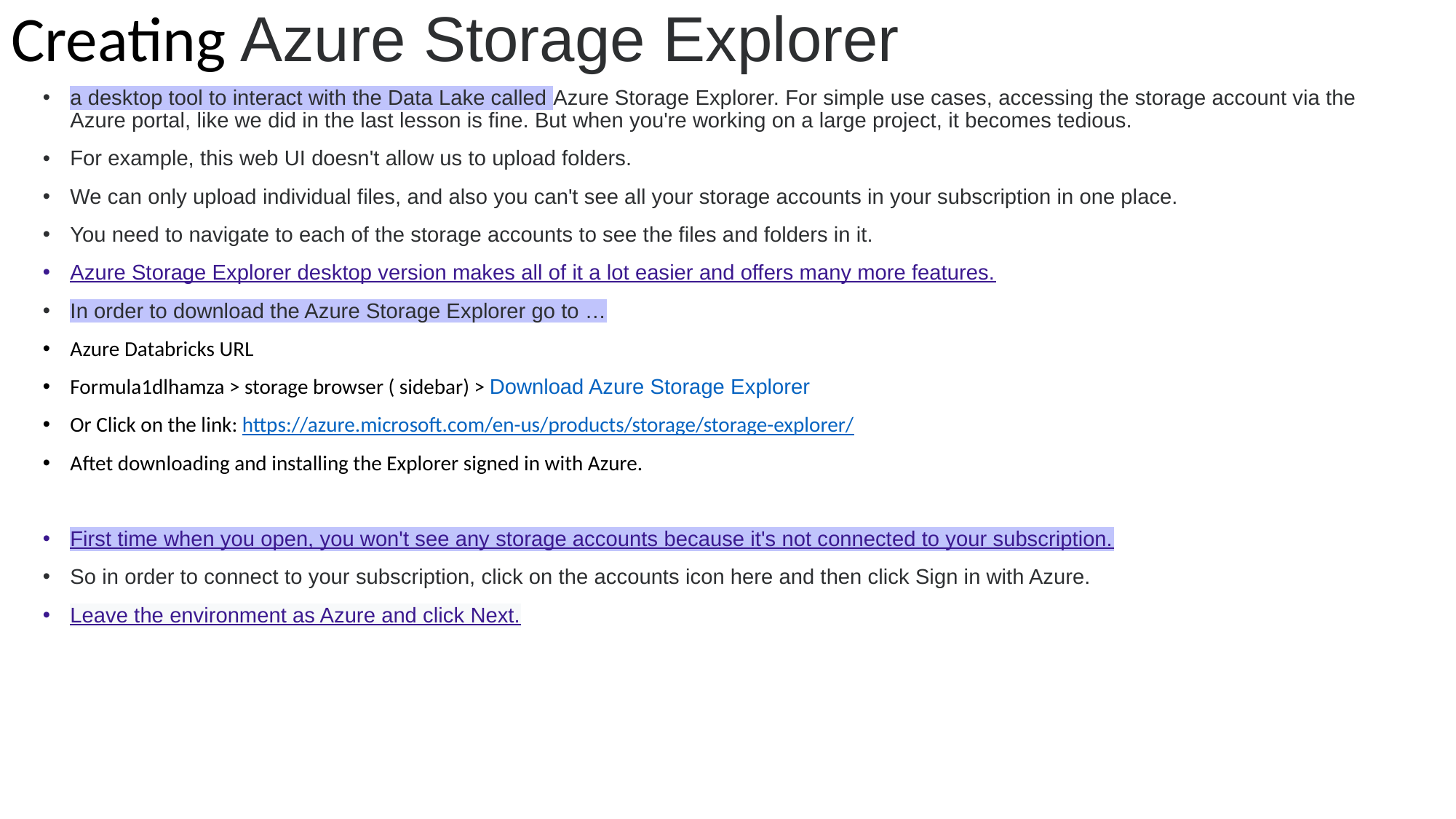

# Creating Azure Storage Explorer
a desktop tool to interact with the Data Lake called Azure Storage Explorer. For simple use cases, accessing the storage account via the Azure portal, like we did in the last lesson is fine. But when you're working on a large project, it becomes tedious.
For example, this web UI doesn't allow us to upload folders.
We can only upload individual files, and also you can't see all your storage accounts in your subscription in one place.
You need to navigate to each of the storage accounts to see the files and folders in it.
Azure Storage Explorer desktop version makes all of it a lot easier and offers many more features.
In order to download the Azure Storage Explorer go to …
Azure Databricks URL
Formula1dlhamza > storage browser ( sidebar) > Download Azure Storage Explorer
Or Click on the link: https://azure.microsoft.com/en-us/products/storage/storage-explorer/
Aftet downloading and installing the Explorer signed in with Azure.

First time when you open, you won't see any storage accounts because it's not connected to your subscription.
So in order to connect to your subscription, click on the accounts icon here and then click Sign in with Azure.
Leave the environment as Azure and click Next.